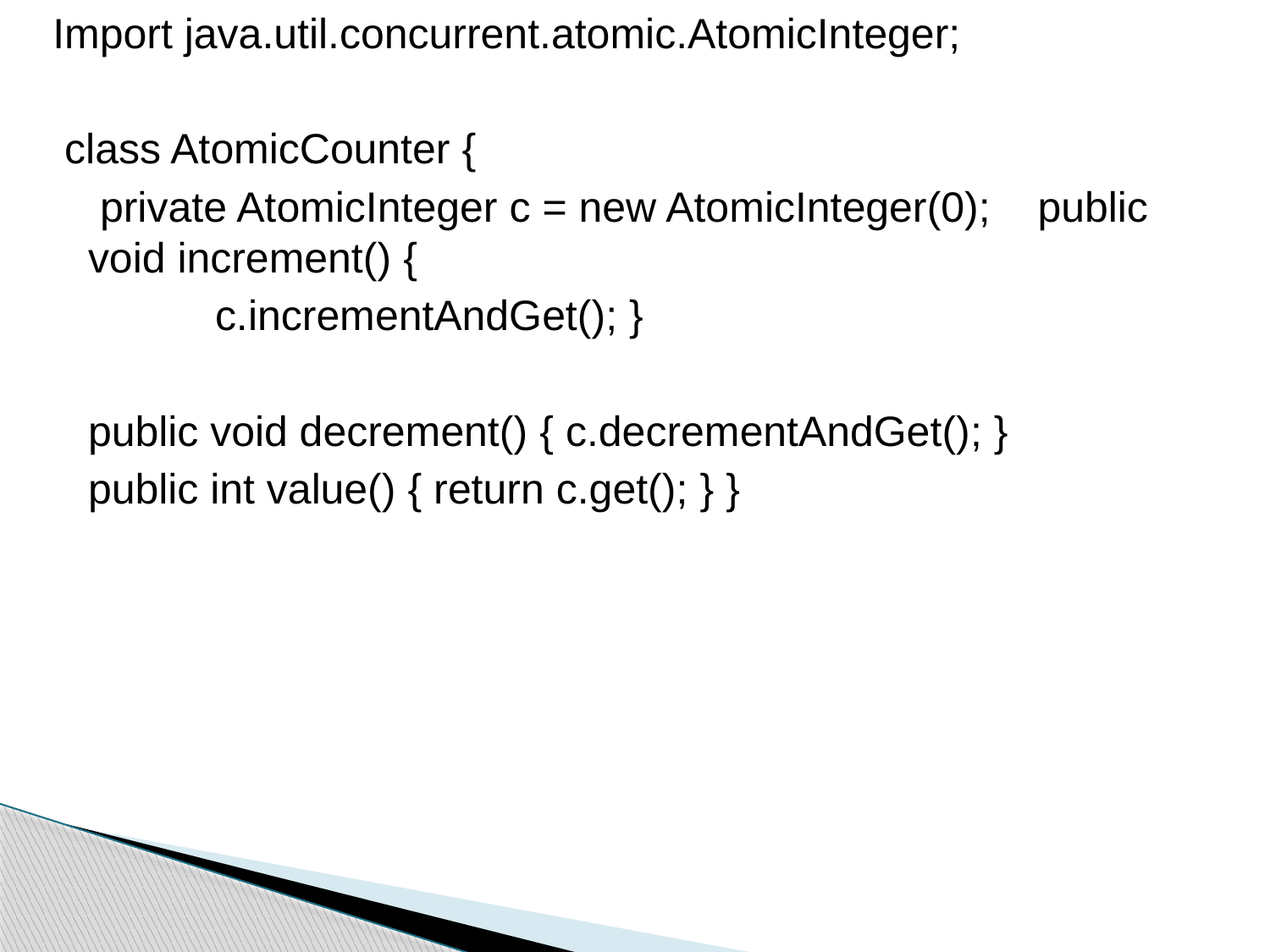

Import java.util.concurrent.atomic.AtomicInteger;

 class AtomicCounter {
	 private AtomicInteger c = new AtomicInteger(0);    public void increment() {
		c.incrementAndGet(); }

	public void decrement() { c.decrementAndGet(); }
	public int value() { return c.get(); } }